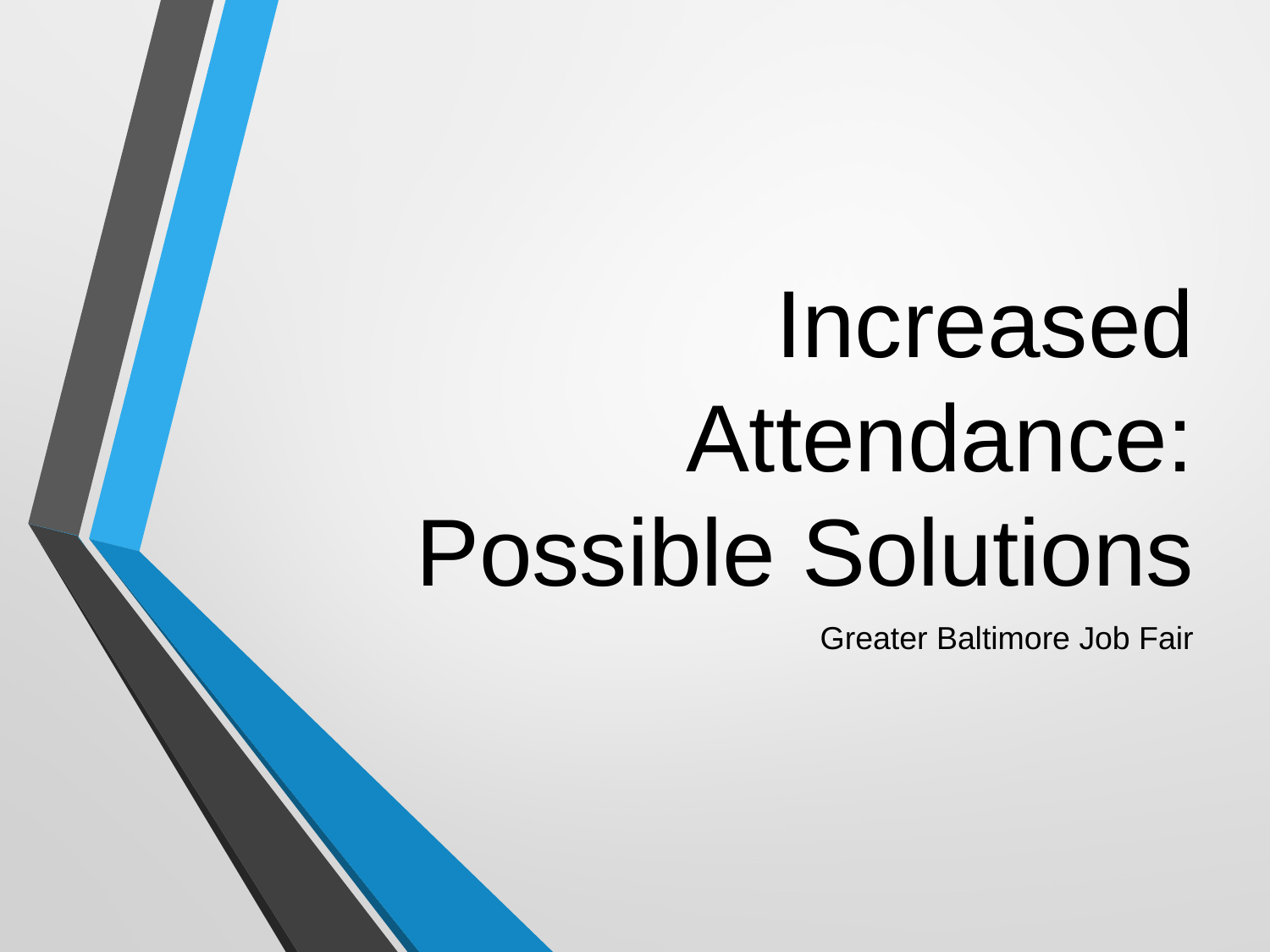

# Increased Attendance: Possible Solutions
Greater Baltimore Job Fair